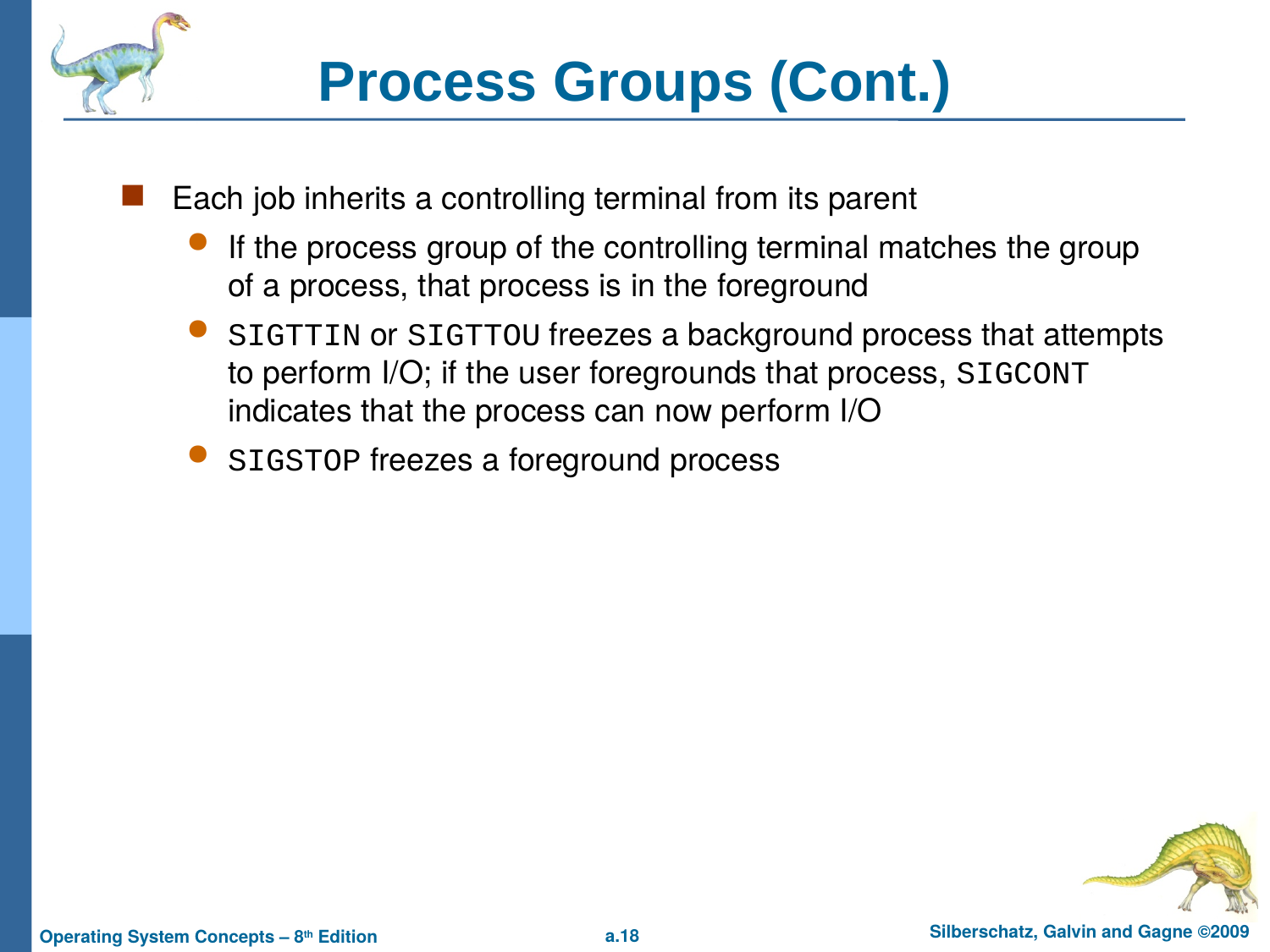

# Process Groups (Cont.)
Each job inherits a controlling terminal from its parent
If the process group of the controlling terminal matches the group of a process, that process is in the foreground
SIGTTIN or SIGTTOU freezes a background process that attempts to perform I/O; if the user foregrounds that process, SIGCONT indicates that the process can now perform I/O
SIGSTOP freezes a foreground process